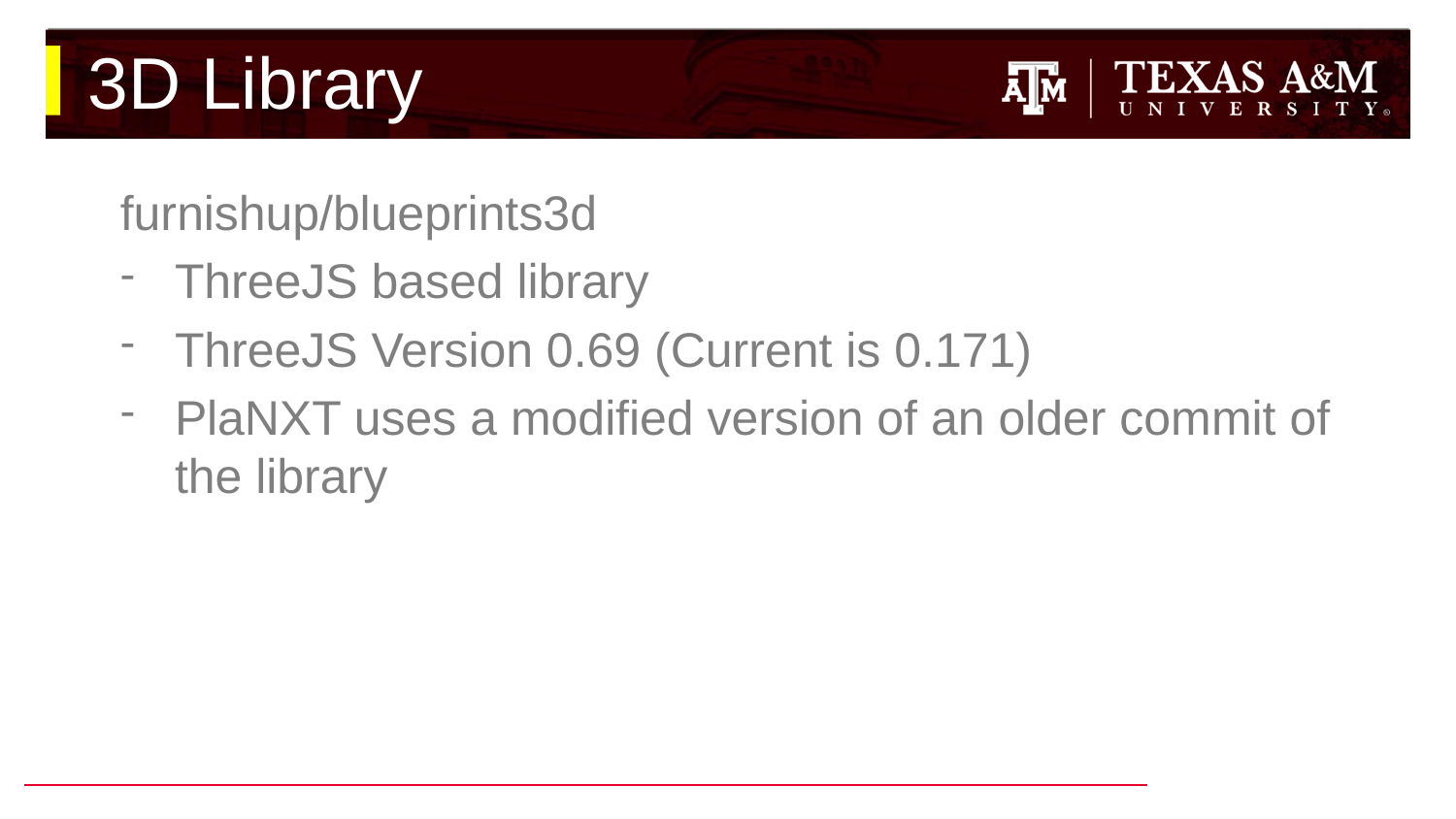

# 3D Library
furnishup/blueprints3d
ThreeJS based library
ThreeJS Version 0.69 (Current is 0.171)
PlaNXT uses a modified version of an older commit of the library